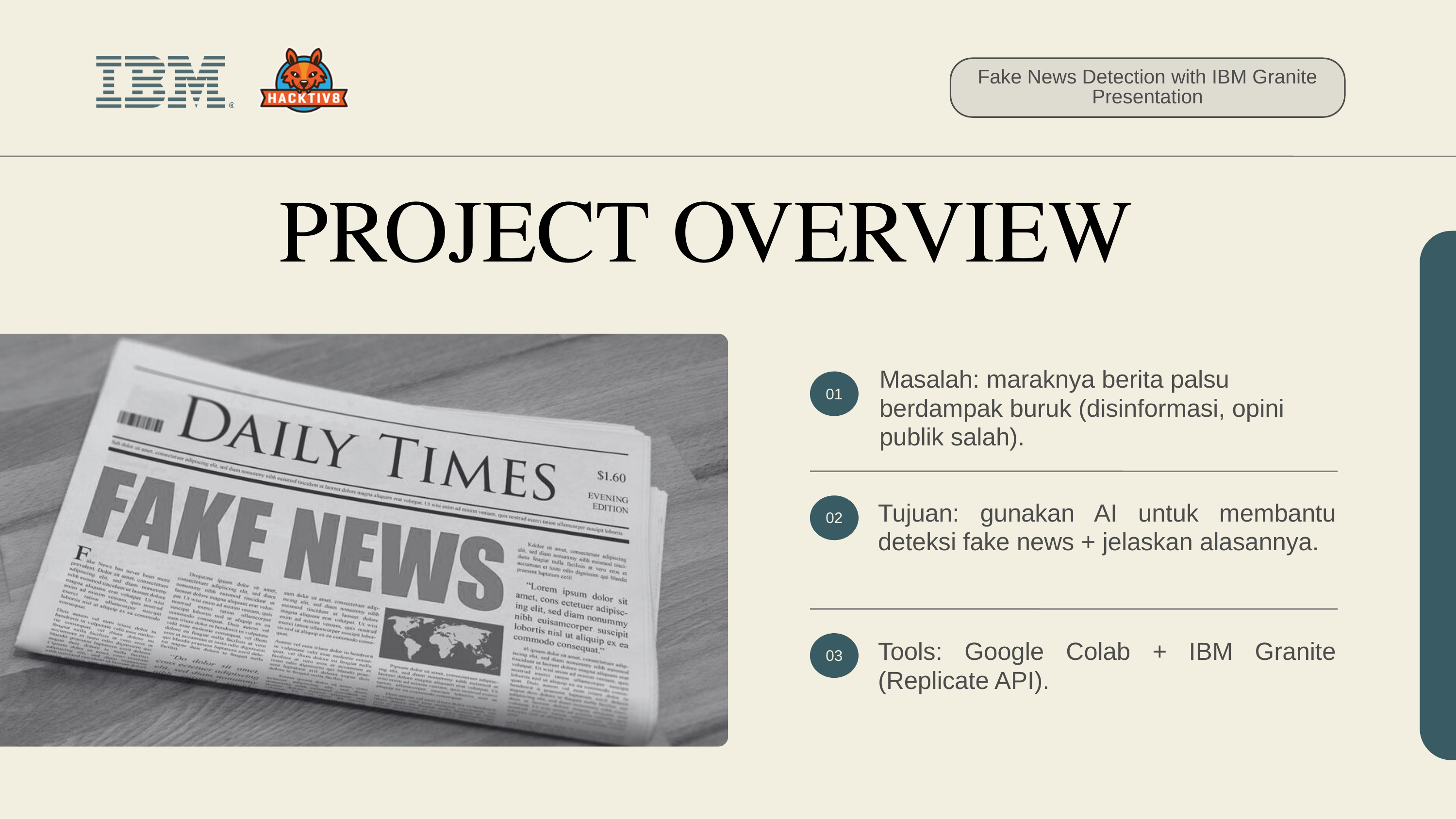

Fake News Detection with IBM Granite Presentation

PROJECT OVERVIEW

Masalah: maraknya berita palsu berdampak buruk (disinformasi, opini publik salah).

01

Tujuan: gunakan AI untuk membantu deteksi fake news + jelaskan alasannya.
02

Tools: Google Colab + IBM Granite (Replicate API).

03